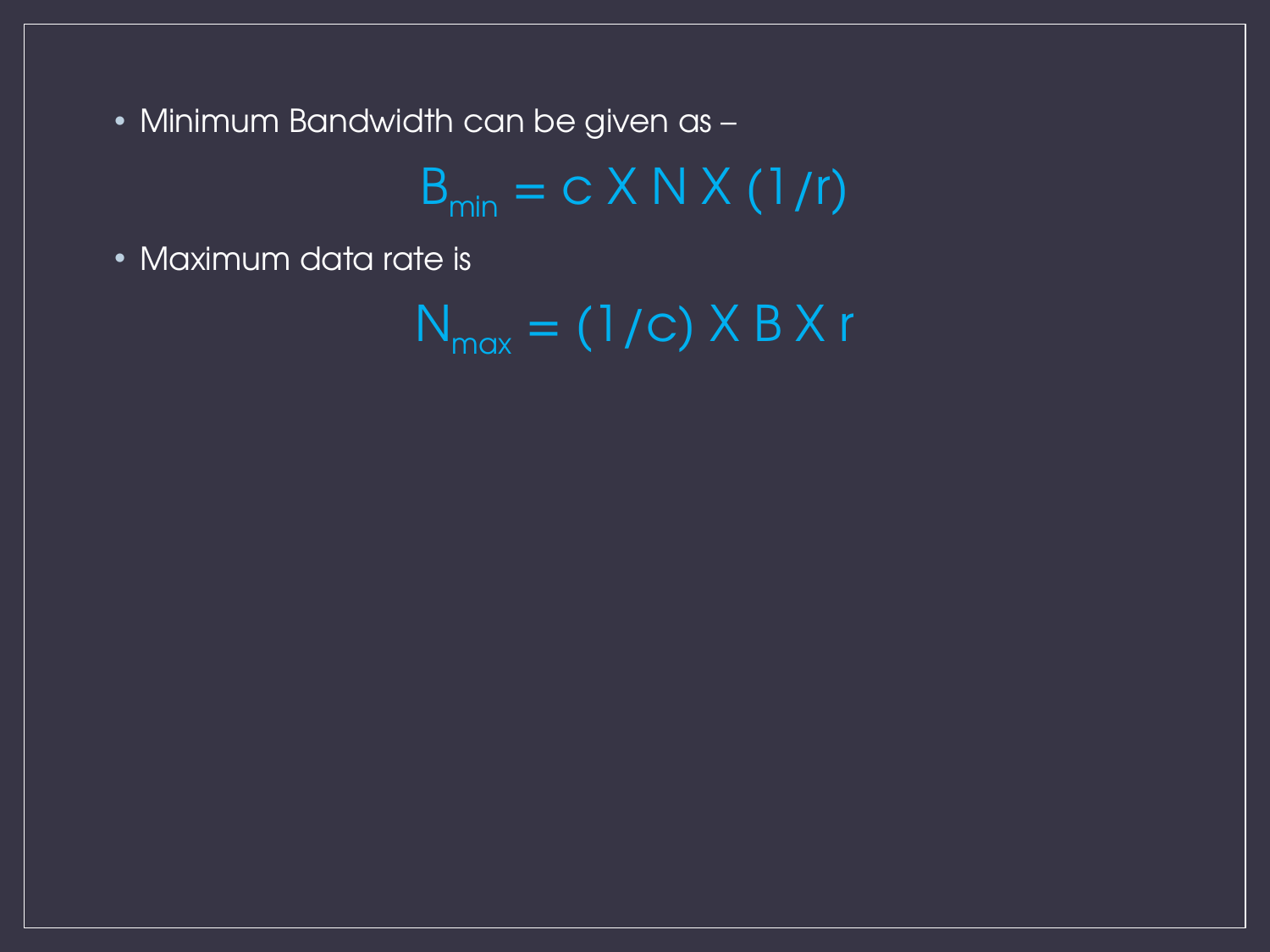

Minimum Bandwidth can be given as –
Bmin = c X N X (1/r)
Maximum data rate is
Nmax = (1/c) X B X r